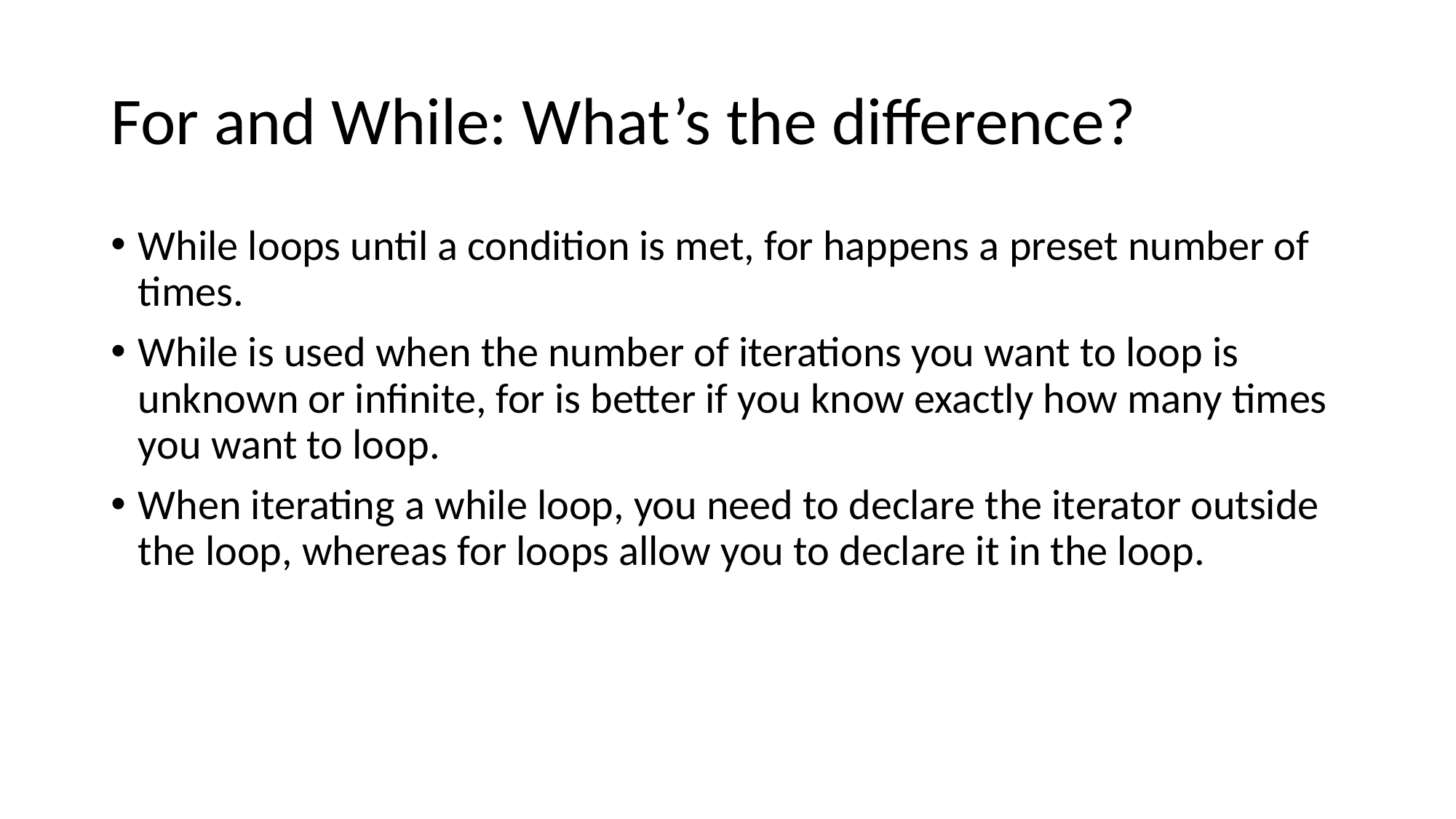

# For and While: What’s the difference?
While loops until a condition is met, for happens a preset number of times.
While is used when the number of iterations you want to loop is unknown or infinite, for is better if you know exactly how many times you want to loop.
When iterating a while loop, you need to declare the iterator outside the loop, whereas for loops allow you to declare it in the loop.